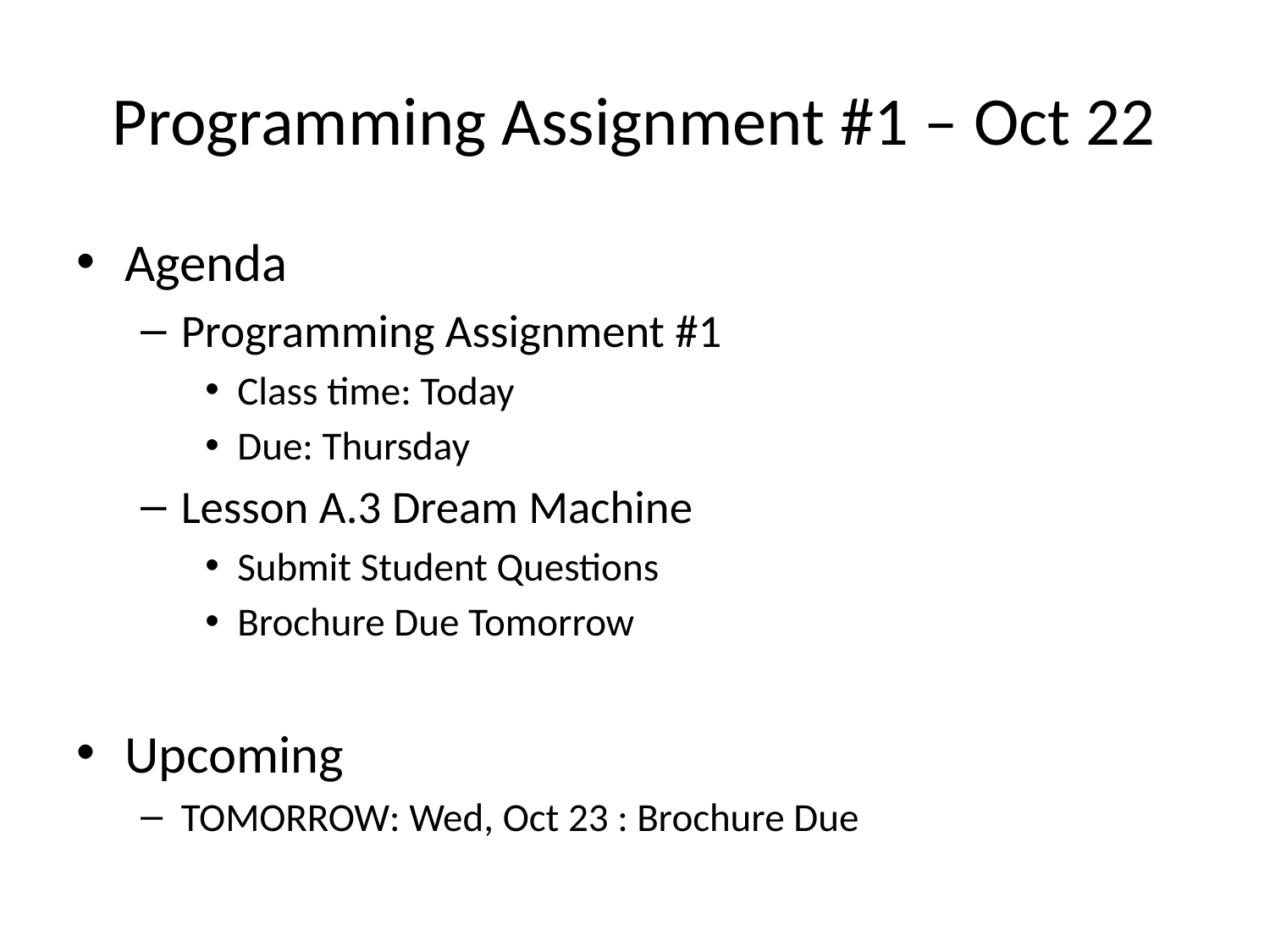

# Programming Assignment #1 – Oct 22
Agenda
Programming Assignment #1
Class time: Today
Due: Thursday
Lesson A.3 Dream Machine
Submit Student Questions
Brochure Due Tomorrow

Upcoming
TOMORROW: Wed, Oct 23 : Brochure Due